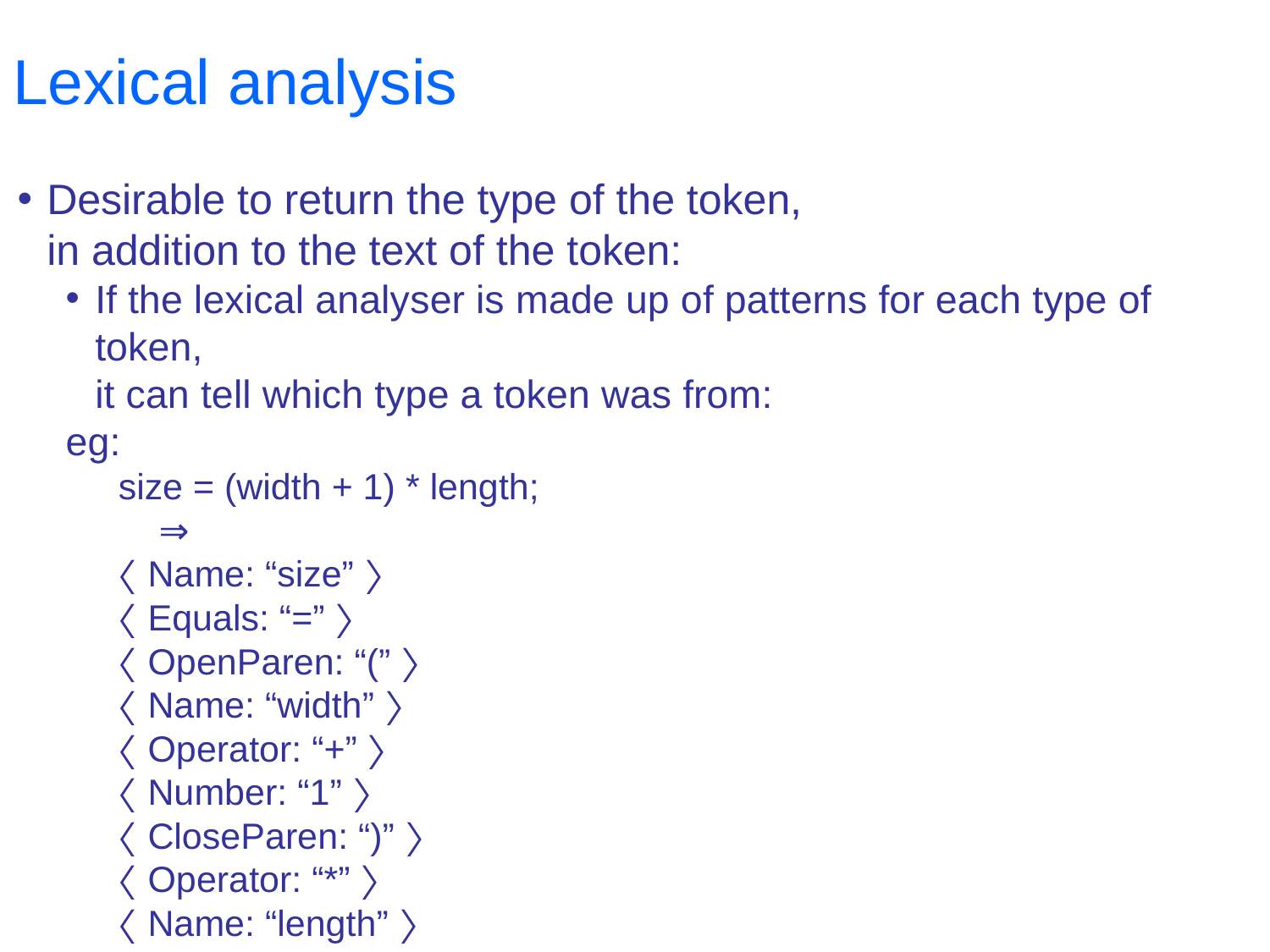

# Lexical analysis
Desirable to return the type of the token,
in addition to the text of the token:
If the lexical analyser is made up of patterns for each type of token,
it can tell which type a token was from:
eg:
size = (width + 1) * length;
    ⇒
〈 Name: “size” 〉
〈 Equals: “=” 〉
〈 OpenParen: “(” 〉
〈 Name: “width” 〉
〈 Operator: “+” 〉
〈 Number: “1” 〉
〈 CloseParen: “)” 〉
〈 Operator: “*” 〉
〈 Name: “length” 〉